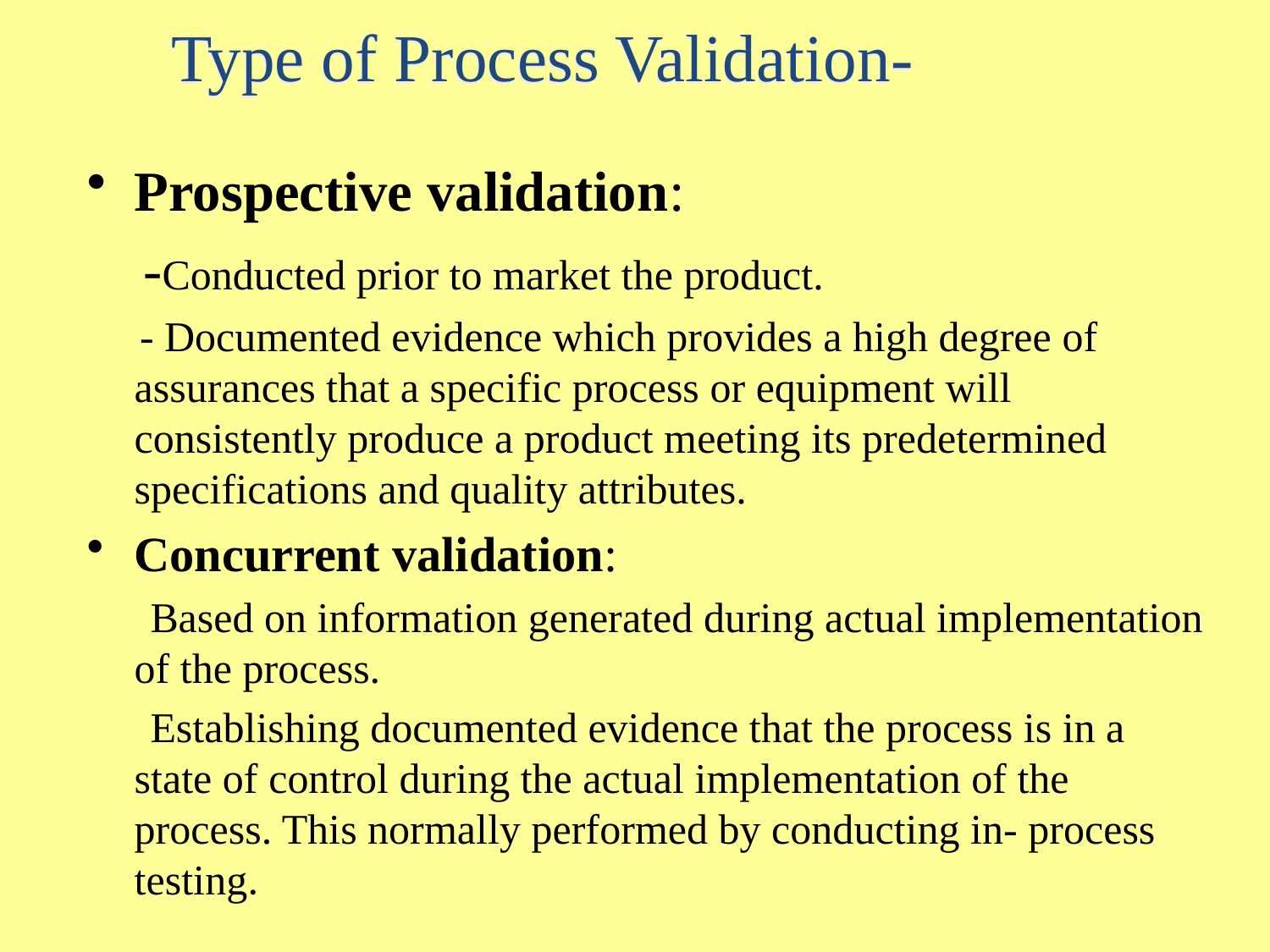

Type of Process Validation-
Prospective validation:
    -Conducted prior to market the product.
     - Documented evidence which provides a high degree of assurances that a specific process or equipment will consistently produce a product meeting its predetermined specifications and quality attributes.
Concurrent validation:
      Based on information generated during actual implementation of the process.
      Establishing documented evidence that the process is in a state of control during the actual implementation of the process. This normally performed by conducting in- process testing.